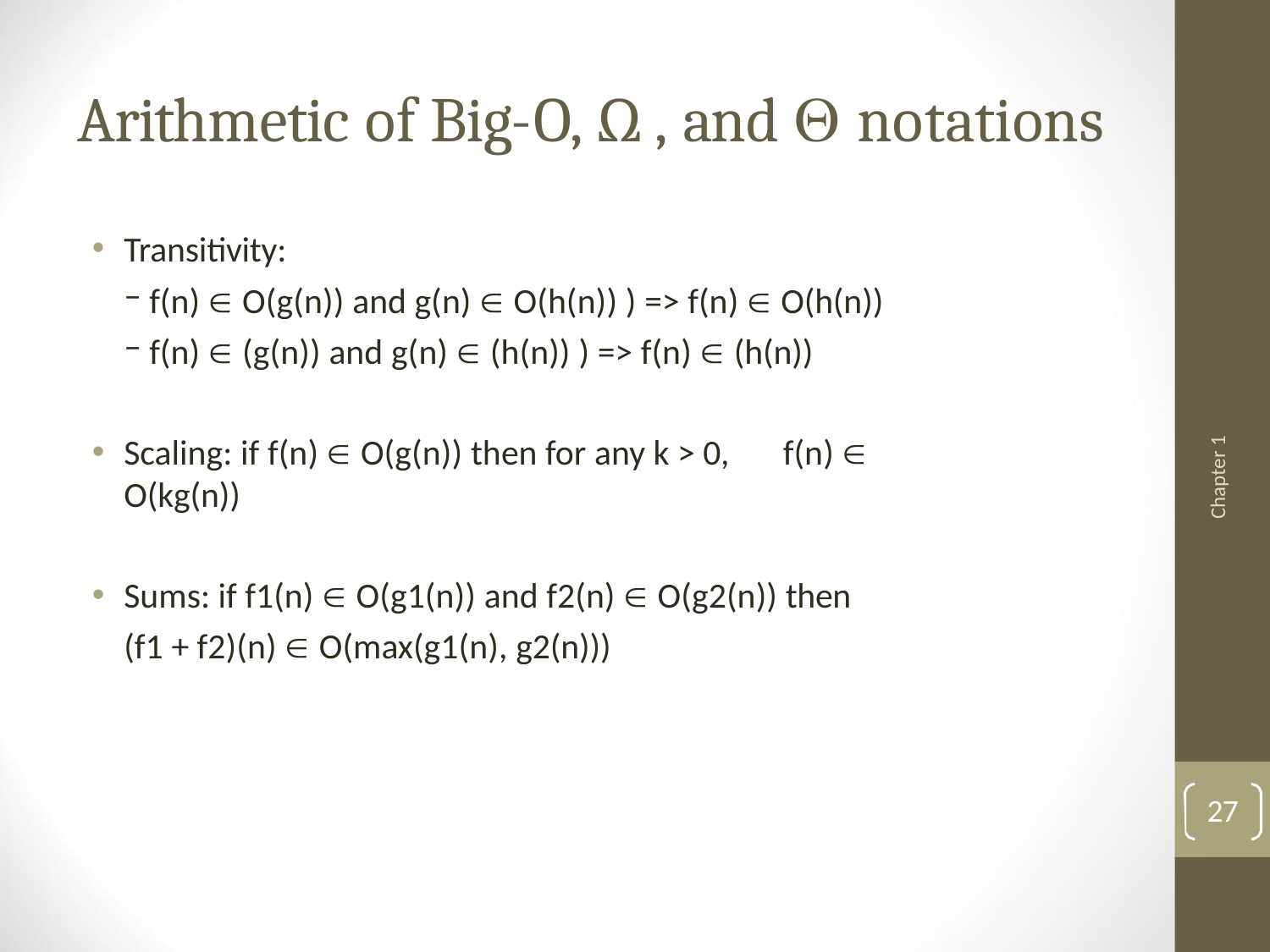

# Arithmetic of Big-O, Ω , and Θ notations
Transitivity:
f(n) ∈ O(g(n)) and g(n) ∈ O(h(n)) ) => f(n) ∈ O(h(n))
f(n) ∈ (g(n)) and g(n) ∈ (h(n)) ) => f(n) ∈ (h(n))

Scaling: if f(n) ∈ O(g(n)) then for any k > 0,	f(n) ∈ O(kg(n))

Sums: if f1(n) ∈ O(g1(n)) and f2(n) ∈ O(g2(n)) then
(f1 + f2)(n) ∈ O(max(g1(n), g2(n)))
Chapter 1

27